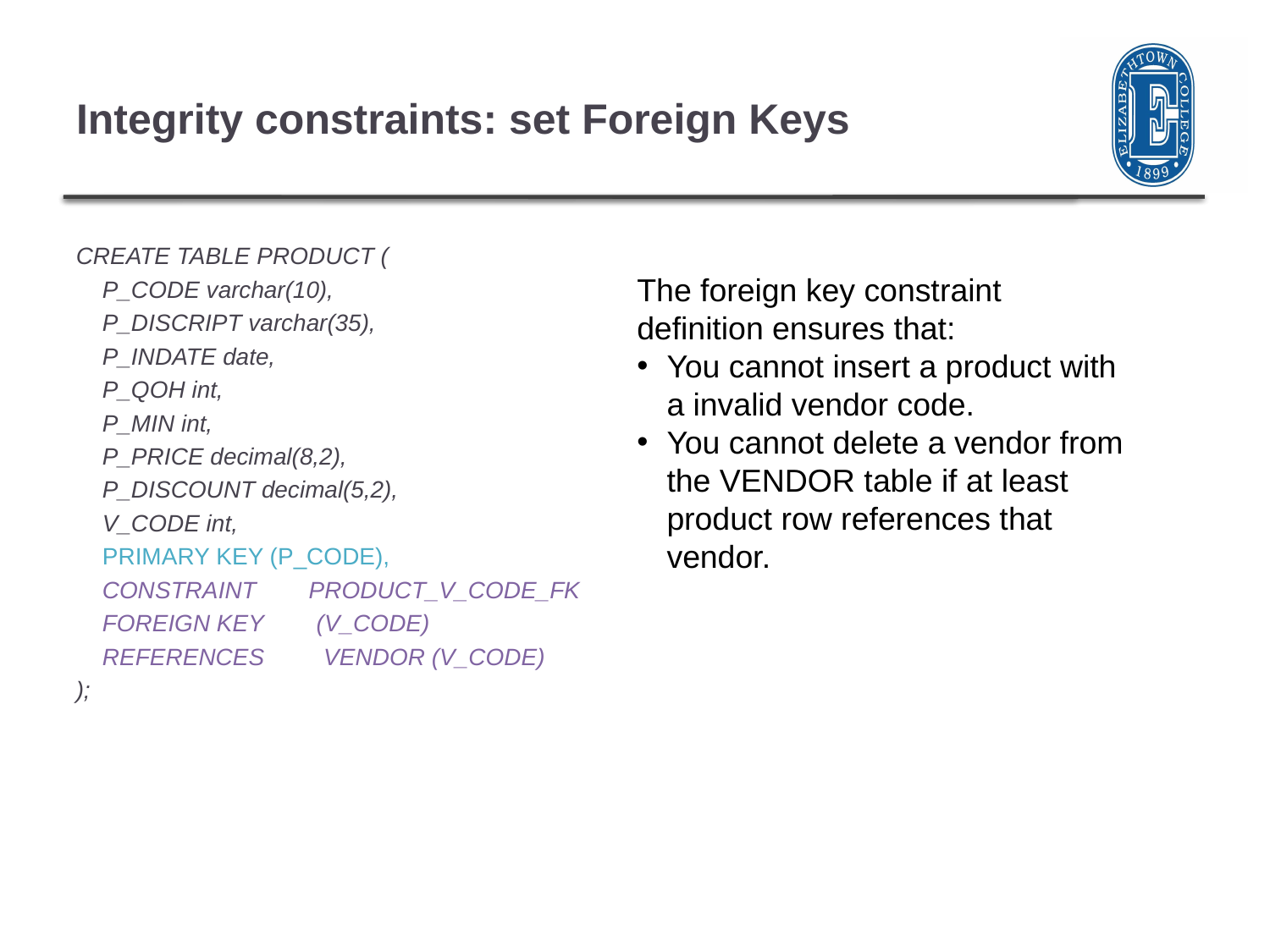

# Integrity constraints: set Foreign Keys
CREATE TABLE PRODUCT (
    P_CODE varchar(10),
    P_DISCRIPT varchar(35),
    P_INDATE date,
    P_QOH int,
    P_MIN int,
    P_PRICE decimal(8,2),
    P_DISCOUNT decimal(5,2),
    V_CODE int,
    PRIMARY KEY (P_CODE),
    CONSTRAINT        PRODUCT_V_CODE_FK
    FOREIGN KEY        (V_CODE)
    REFERENCES         VENDOR (V_CODE)
);

The foreign key constraint definition ensures that:
You cannot insert a product with a invalid vendor code.
You cannot delete a vendor from the VENDOR table if at least product row references that vendor.